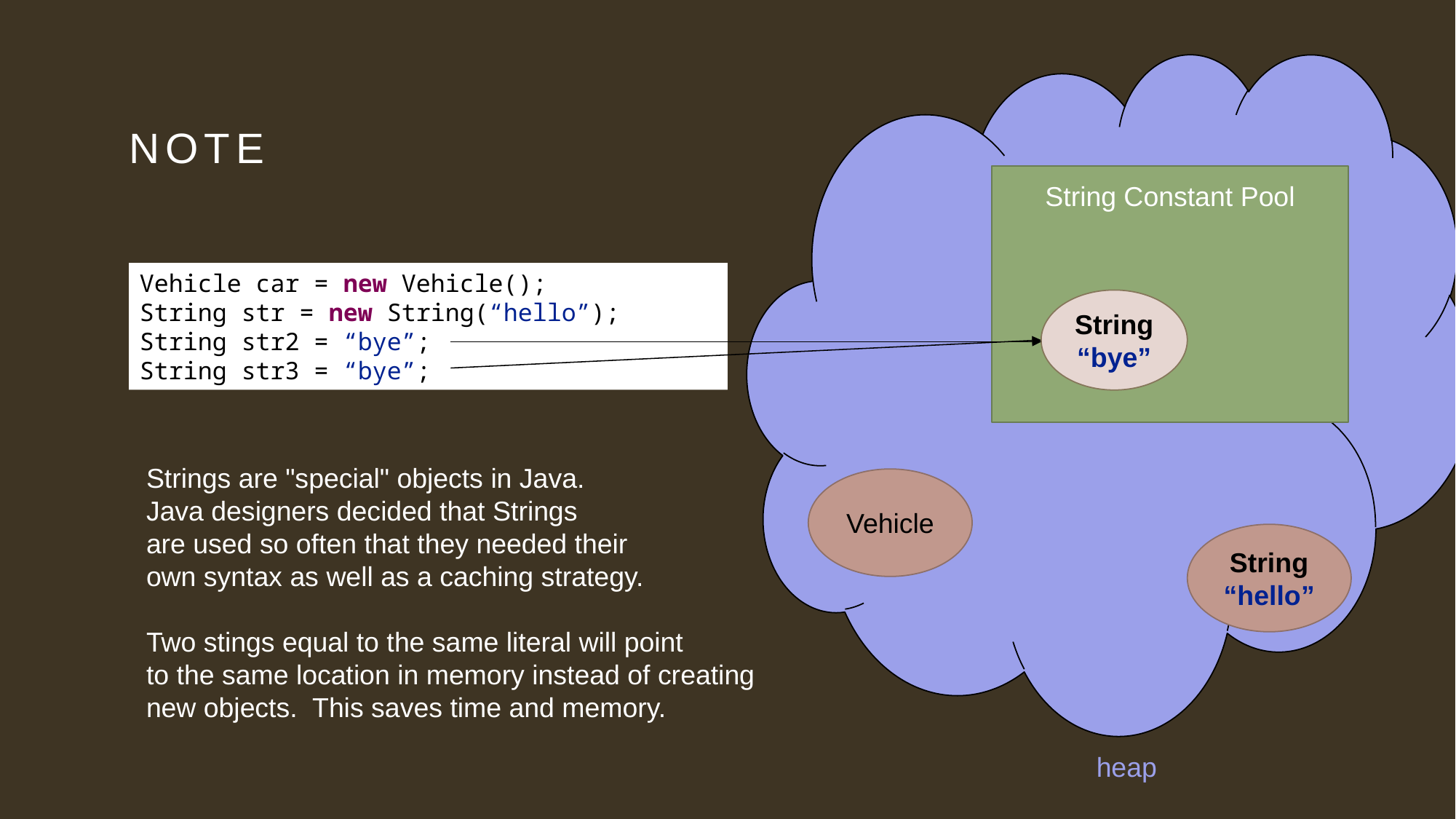

# NOte

String Constant Pool

Vehicle car = new Vehicle();
String str = new String(“hello”);
String str2 = “bye”;
String str3 = “bye”;
String
“bye”
Strings are "special" objects in Java.
Java designers decided that Strings
are used so often that they needed their
own syntax as well as a caching strategy.

Two stings equal to the same literal will point
to the same location in memory instead of creating
new objects.  This saves time and memory.
Vehicle
String
“hello”
heap